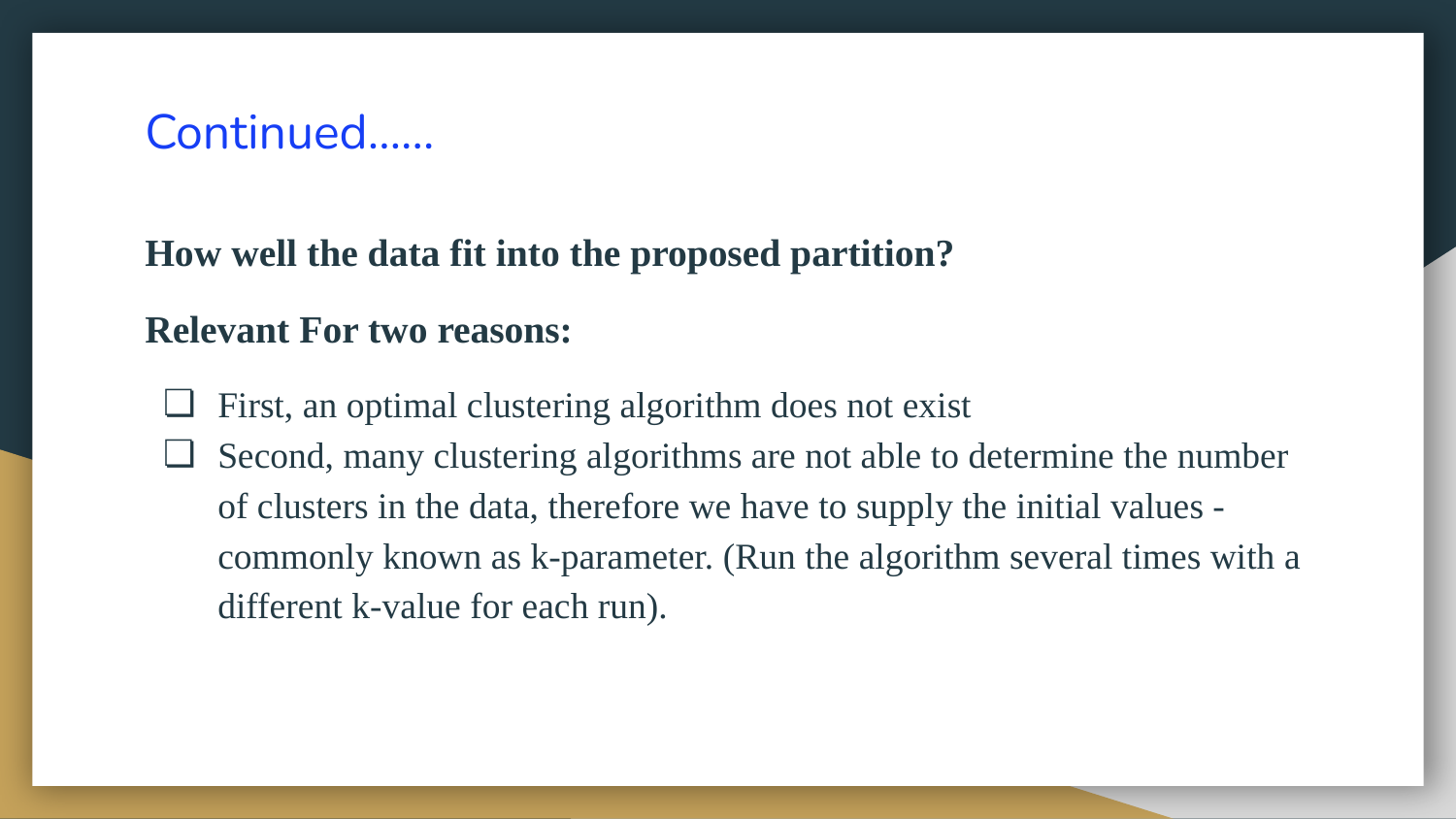

# Continued……
How well the data fit into the proposed partition?
Relevant For two reasons:
First, an optimal clustering algorithm does not exist
Second, many clustering algorithms are not able to determine the number of clusters in the data, therefore we have to supply the initial values - commonly known as k-parameter. (Run the algorithm several times with a different k-value for each run).